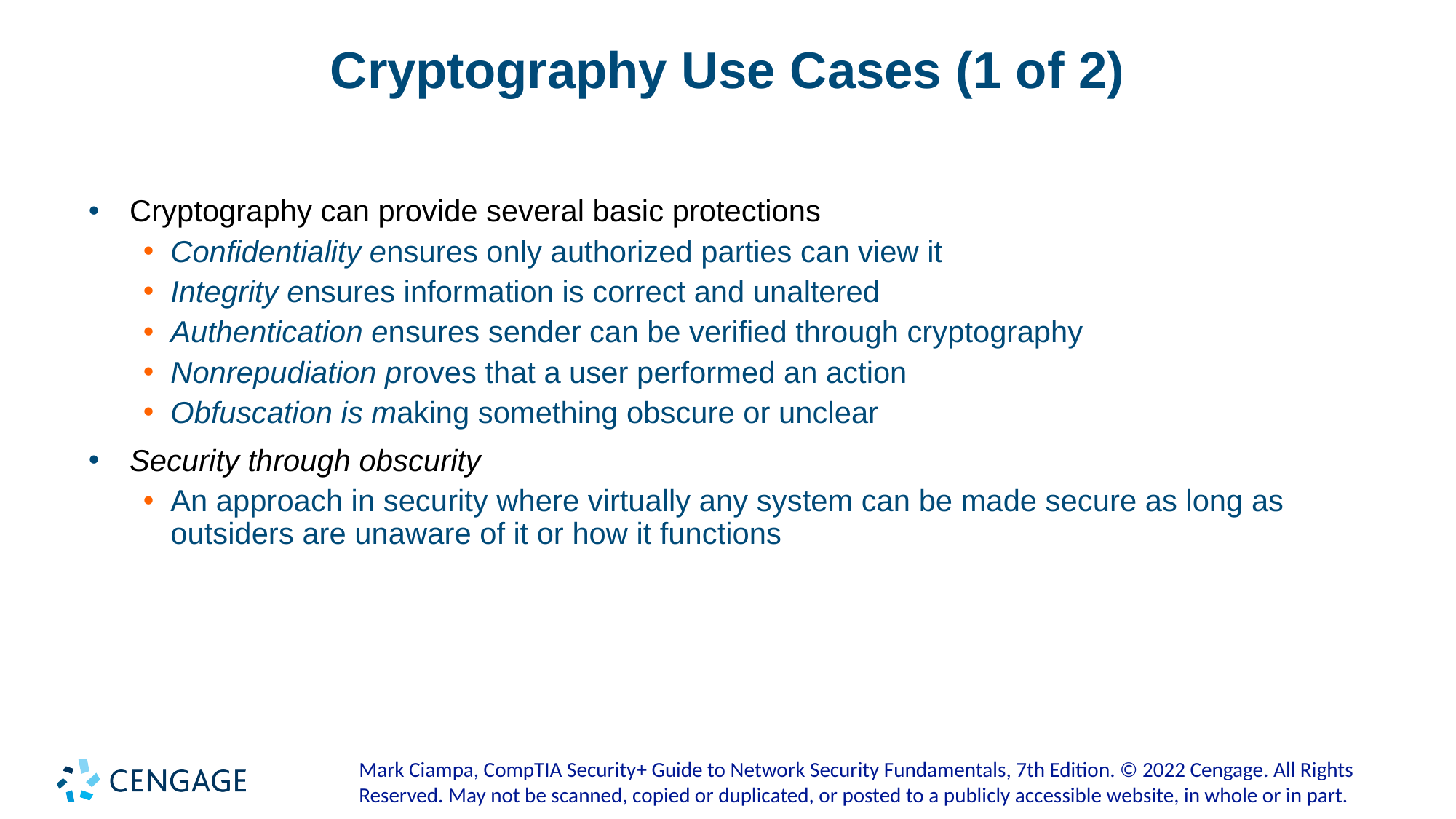

# Cryptography Use Cases (1 of 2)
Cryptography can provide several basic protections
Confidentiality ensures only authorized parties can view it
Integrity ensures information is correct and unaltered
Authentication ensures sender can be verified through cryptography
Nonrepudiation proves that a user performed an action
Obfuscation is making something obscure or unclear
Security through obscurity
An approach in security where virtually any system can be made secure as long as outsiders are unaware of it or how it functions